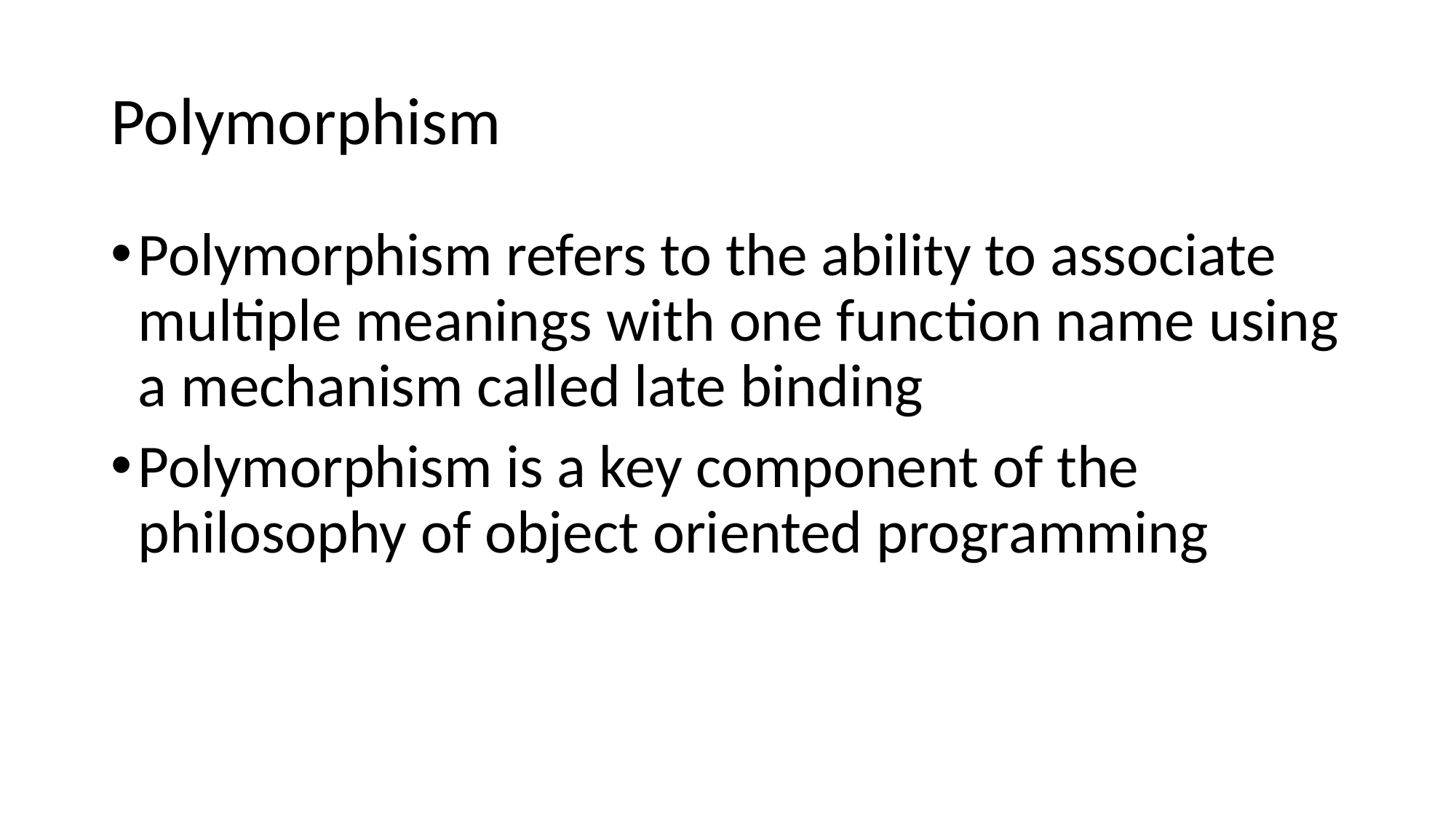

# Polymorphism
Polymorphism refers to the ability to associate multiple meanings with one function name using a mechanism called late binding
Polymorphism is a key component of the philosophy of object oriented programming